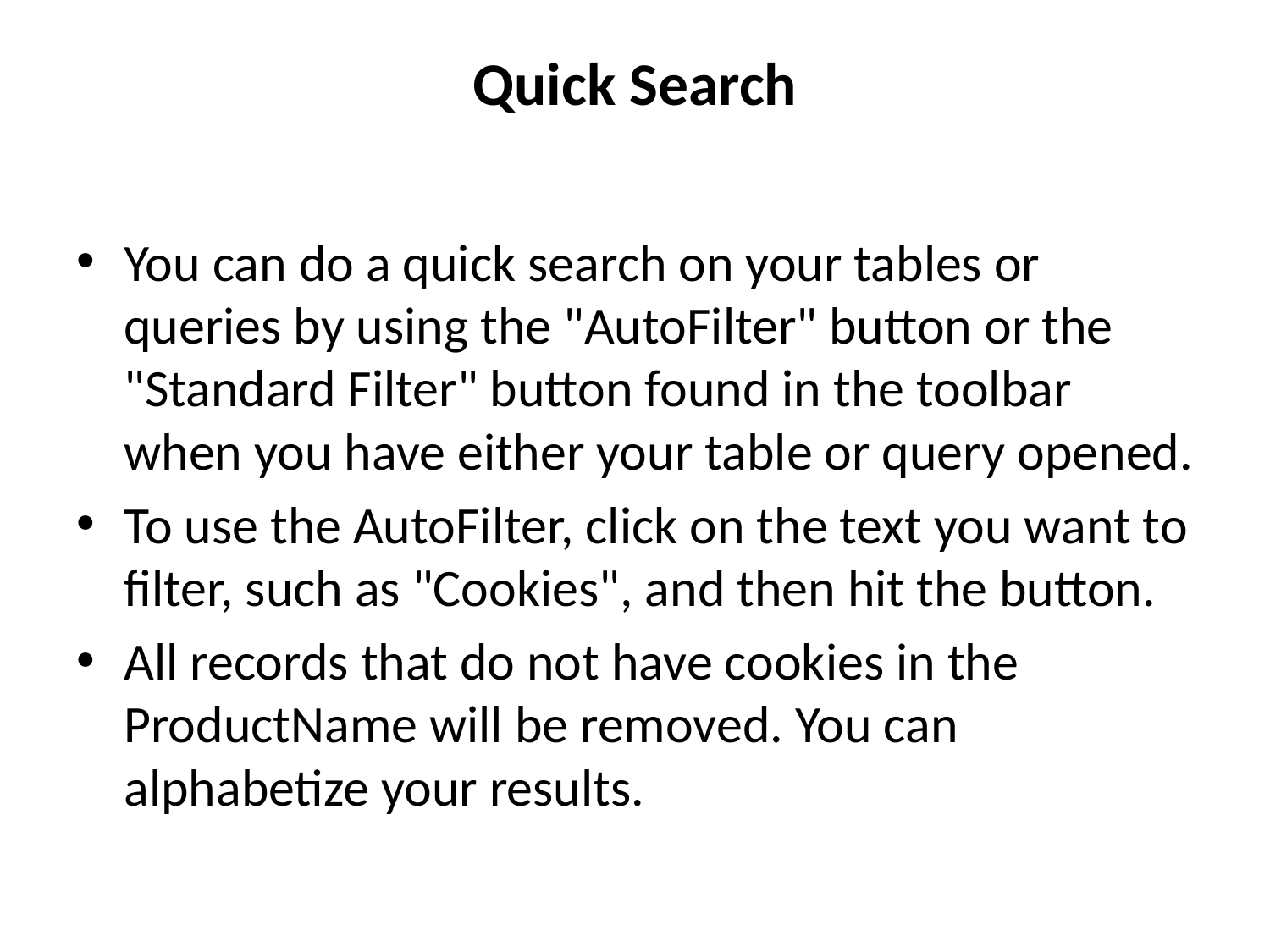

# Quick Search
You can do a quick search on your tables or queries by using the "AutoFilter" button or the "Standard Filter" button found in the toolbar when you have either your table or query opened.
To use the AutoFilter, click on the text you want to filter, such as "Cookies", and then hit the button.
All records that do not have cookies in the ProductName will be removed. You can alphabetize your results.